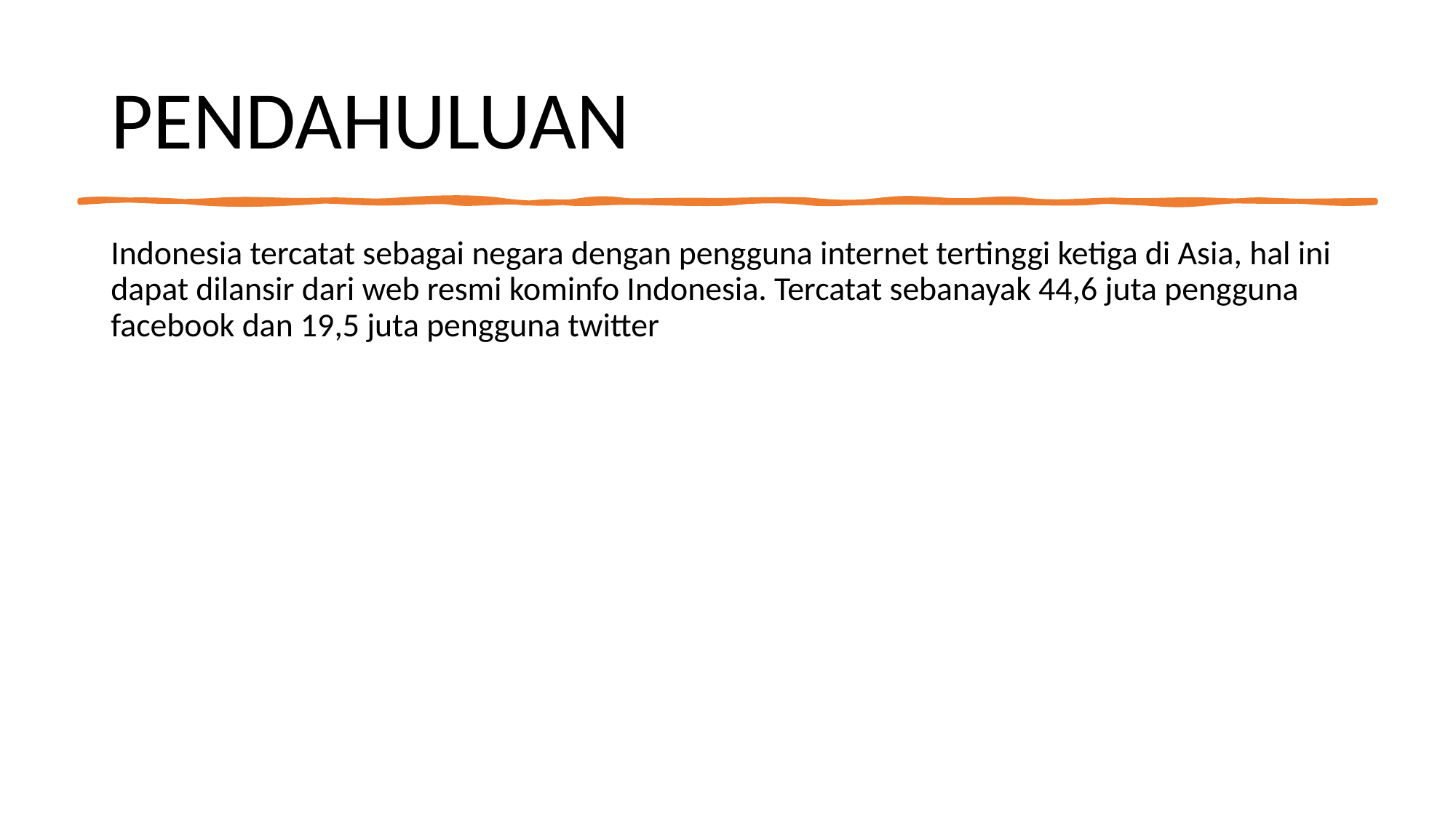

# PENDAHULUAN

Indonesia tercatat sebagai negara dengan pengguna internet tertinggi ketiga di Asia, hal ini dapat dilansir dari web resmi kominfo Indonesia. Tercatat sebanayak 44,6 juta pengguna facebook dan 19,5 juta pengguna twitter